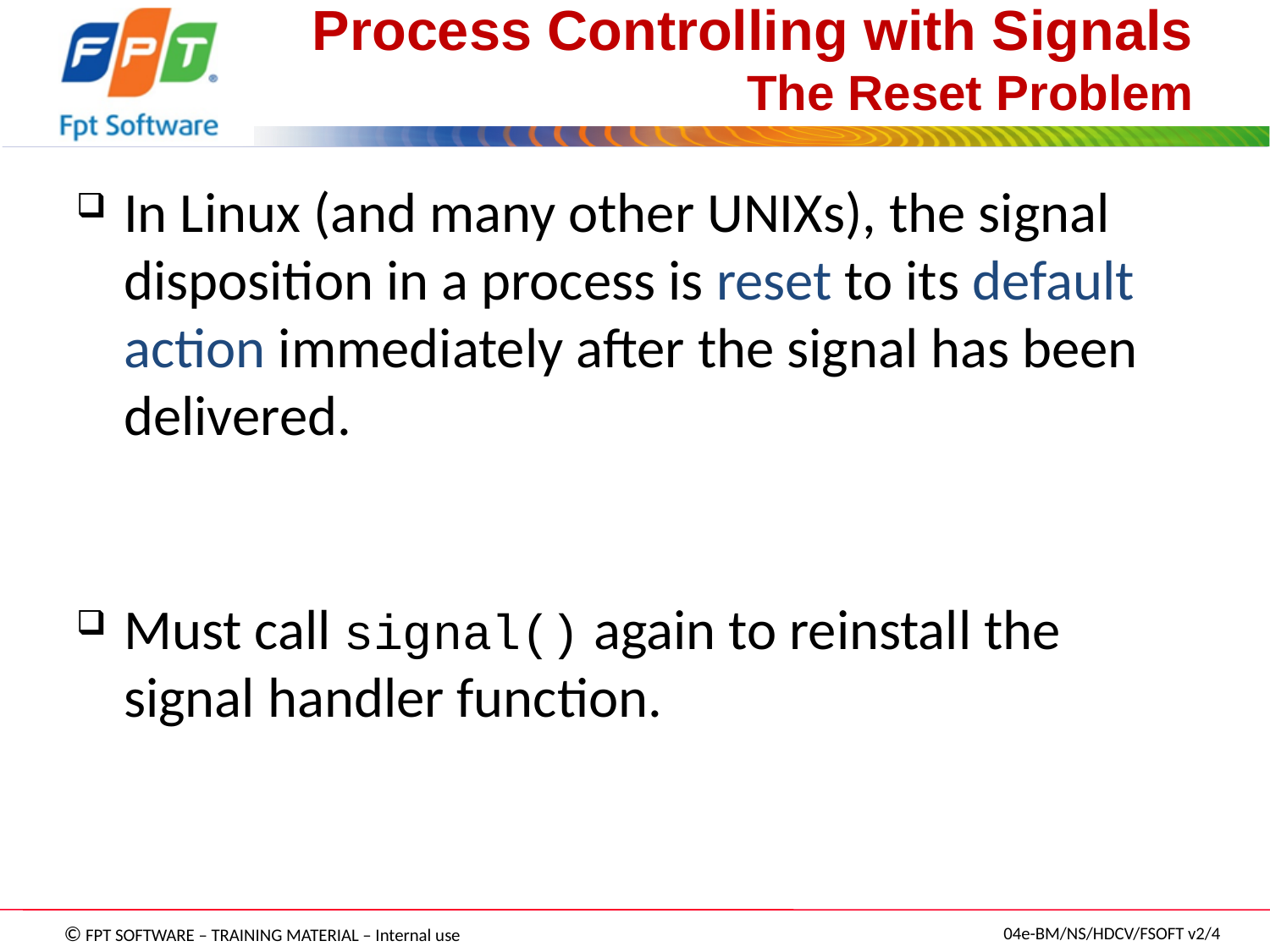

# Process Controlling with Signals The Reset Problem
In Linux (and many other UNIXs), the signal disposition in a process is reset to its default action immediately after the signal has been delivered.
Must call signal() again to reinstall the signal handler function.